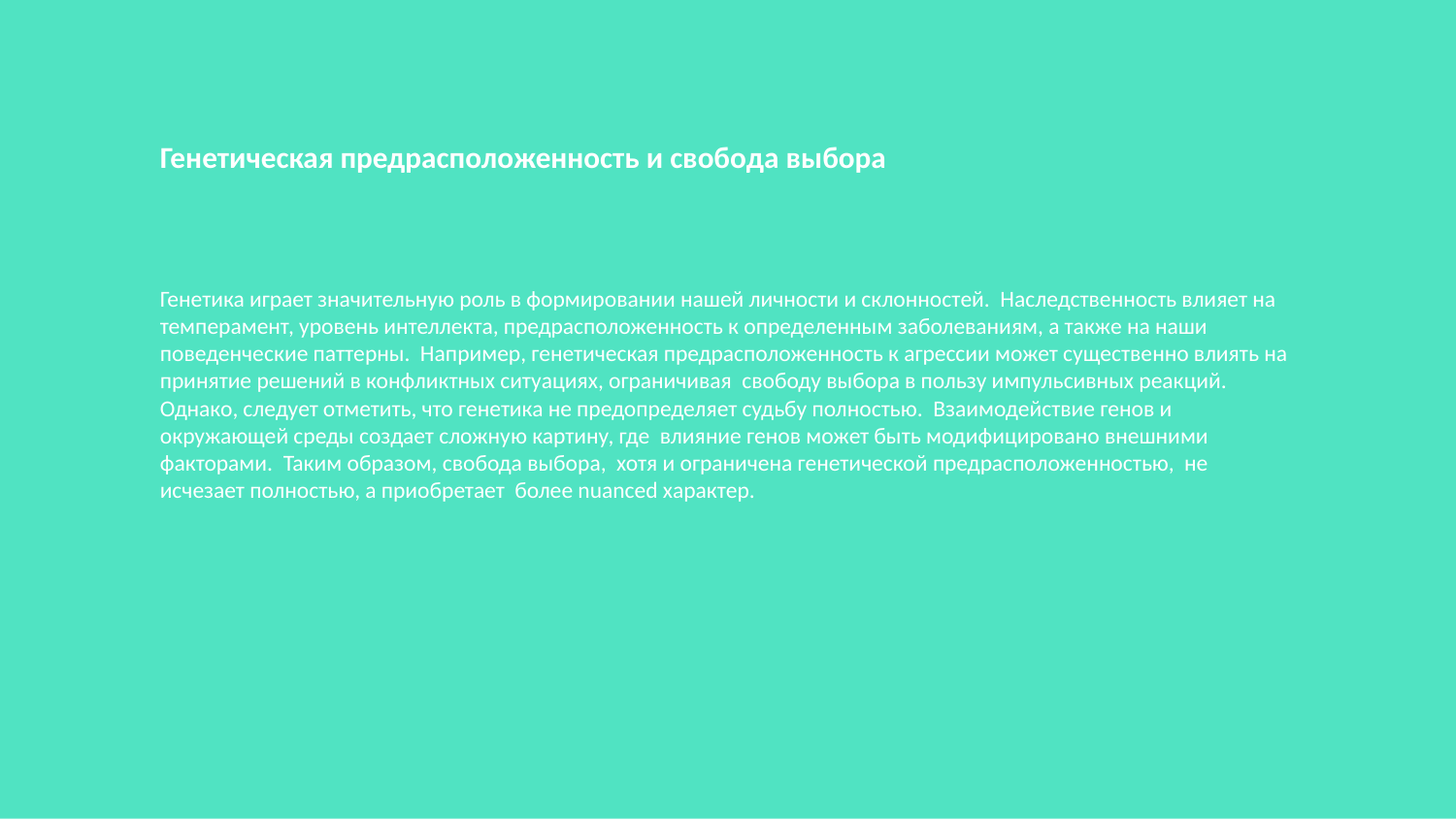

Генетическая предрасположенность и свобода выбора
Генетика играет значительную роль в формировании нашей личности и склонностей.  Наследственность влияет на темперамент, уровень интеллекта, предрасположенность к определенным заболеваниям, а также на наши  поведенческие паттерны.  Например, генетическая предрасположенность к агрессии может существенно влиять на принятие решений в конфликтных ситуациях, ограничивая  свободу выбора в пользу импульсивных реакций.  Однако, следует отметить, что генетика не предопределяет судьбу полностью.  Взаимодействие генов и окружающей среды создает сложную картину, где  влияние генов может быть модифицировано внешними факторами.  Таким образом, свобода выбора,  хотя и ограничена генетической предрасположенностью,  не исчезает полностью, а приобретает  более nuanced характер.